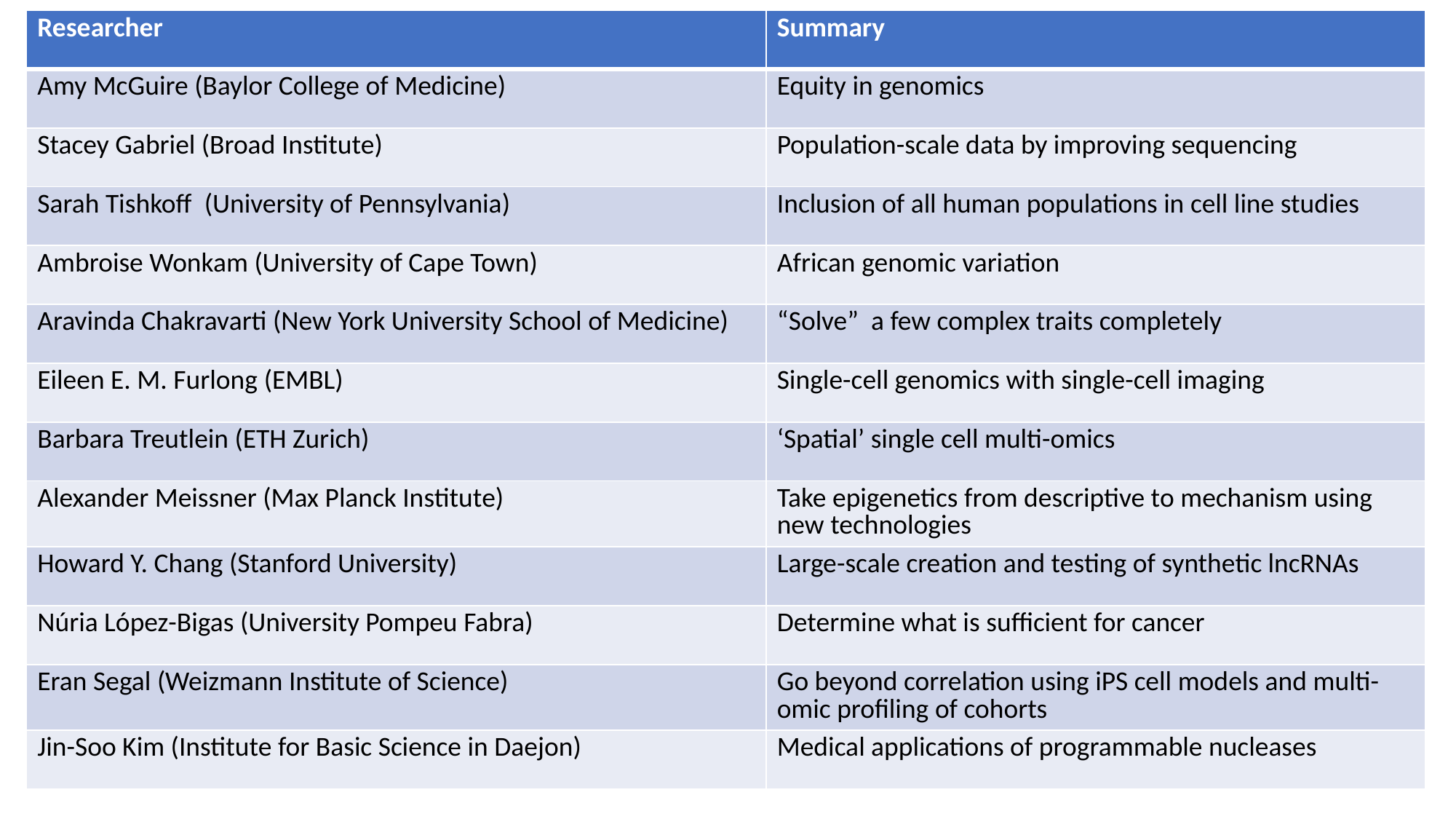

| Researcher | Summary |
| --- | --- |
| Amy McGuire (Baylor College of Medicine) | Equity in genomics |
| Stacey Gabriel (Broad Institute) | Population-scale data by improving sequencing |
| Sarah Tishkoff  (University of Pennsylvania) | Inclusion of all human populations in cell line studies |
| Ambroise Wonkam (University of Cape Town) | African genomic variation |
| Aravinda Chakravarti (New York University School of Medicine) | “Solve” a few complex traits completely |
| Eileen E. M. Furlong (EMBL) | Single-cell genomics with single-cell imaging |
| Barbara Treutlein (ETH Zurich) | ‘Spatial’ single cell multi-omics |
| Alexander Meissner (Max Planck Institute) | Take epigenetics from descriptive to mechanism using new technologies |
| Howard Y. Chang (Stanford University) | Large-scale creation and testing of synthetic lncRNAs |
| Núria López-Bigas (University Pompeu Fabra) | Determine what is sufficient for cancer |
| Eran Segal (Weizmann Institute of Science) | Go beyond correlation using iPS cell models and multi-omic profiling of cohorts |
| Jin-Soo Kim (Institute for Basic Science in Daejon) | Medical applications of programmable nucleases |